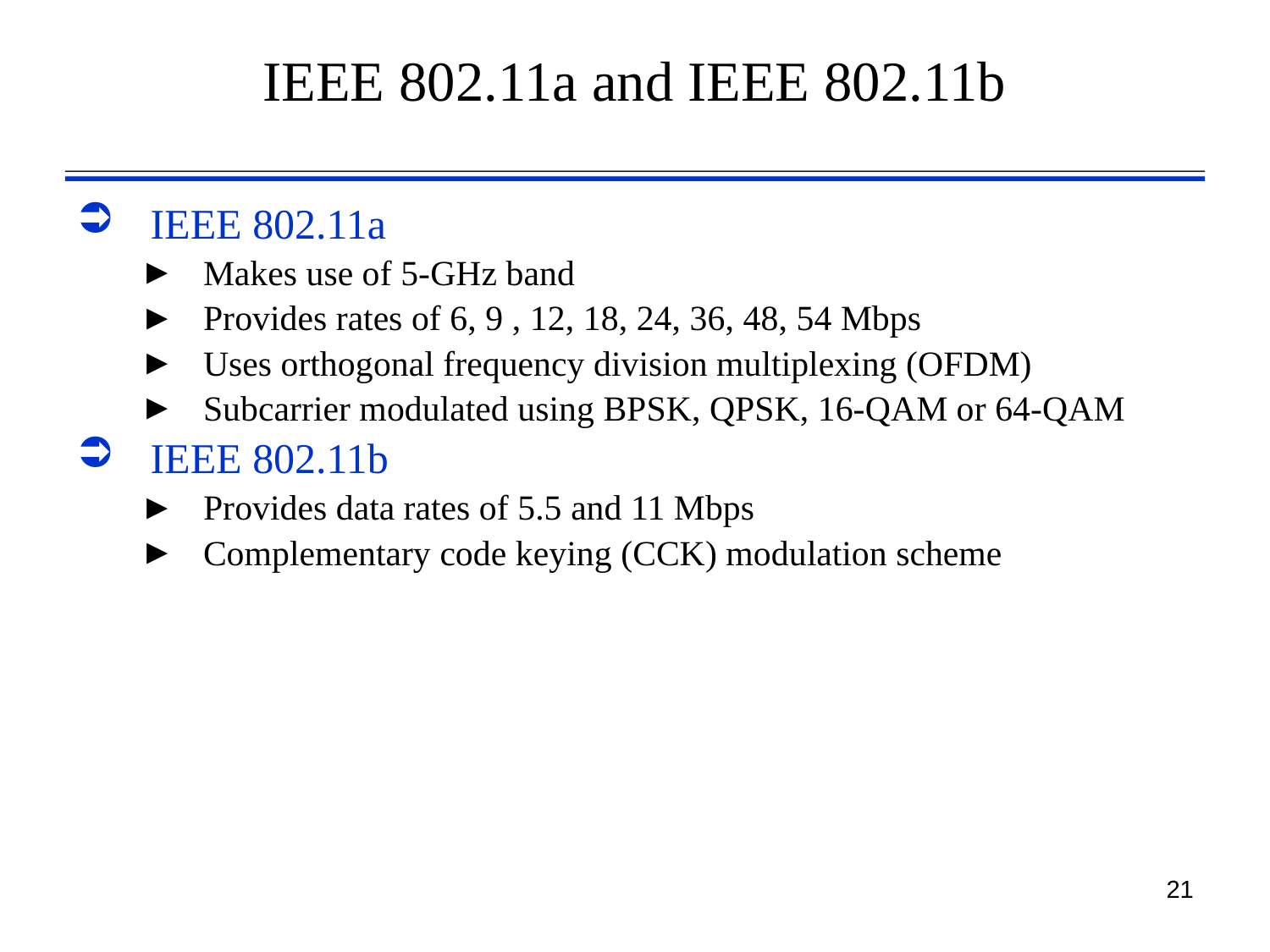

# IEEE 802.11a and IEEE 802.11b
IEEE 802.11a
Makes use of 5-GHz band
Provides rates of 6, 9 , 12, 18, 24, 36, 48, 54 Mbps
Uses orthogonal frequency division multiplexing (OFDM)
Subcarrier modulated using BPSK, QPSK, 16-QAM or 64-QAM
IEEE 802.11b
Provides data rates of 5.5 and 11 Mbps
Complementary code keying (CCK) modulation scheme
21